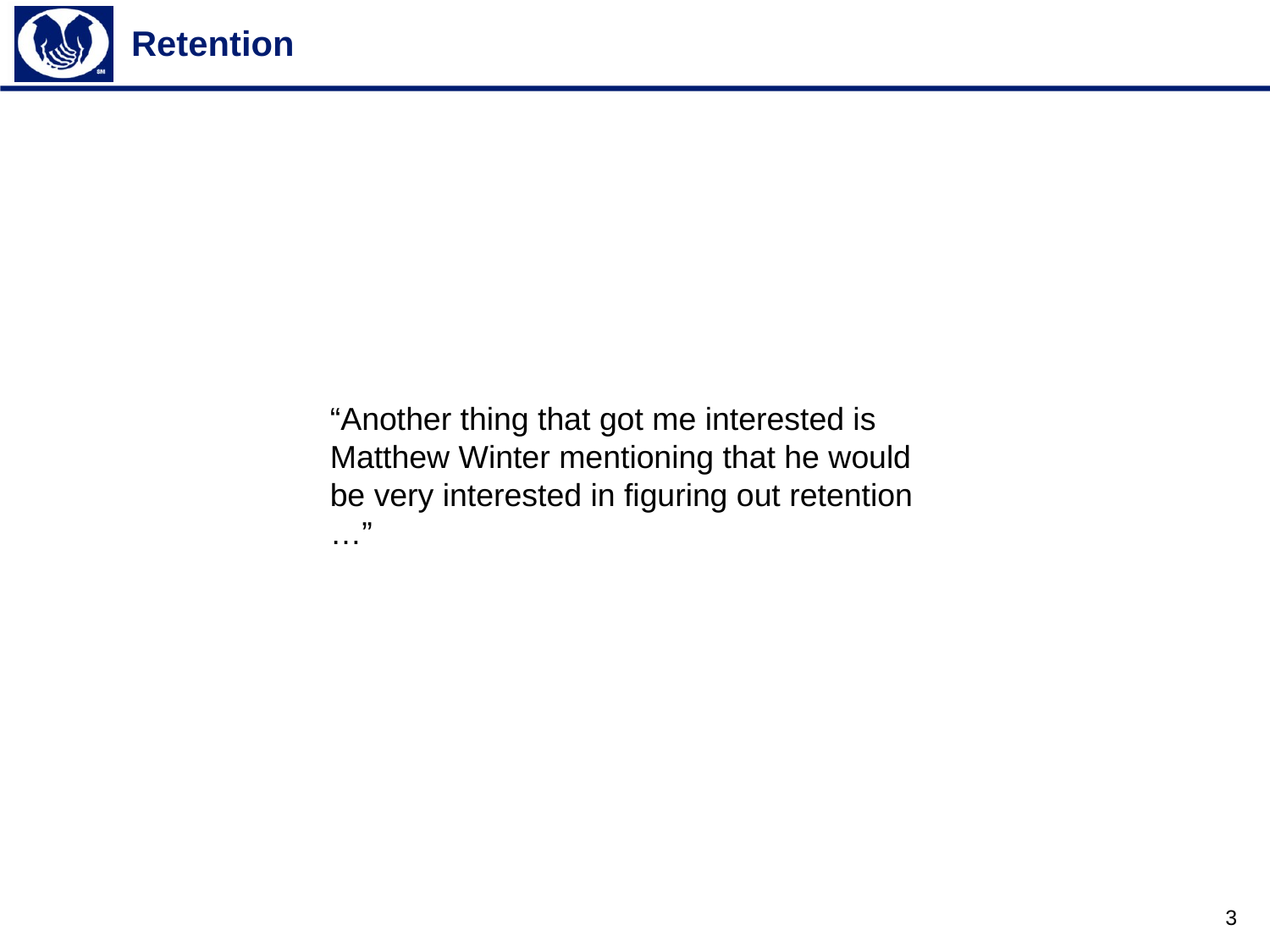

# Retention
“Another thing that got me interested is Matthew Winter mentioning that he would be very interested in figuring out retention …”
3